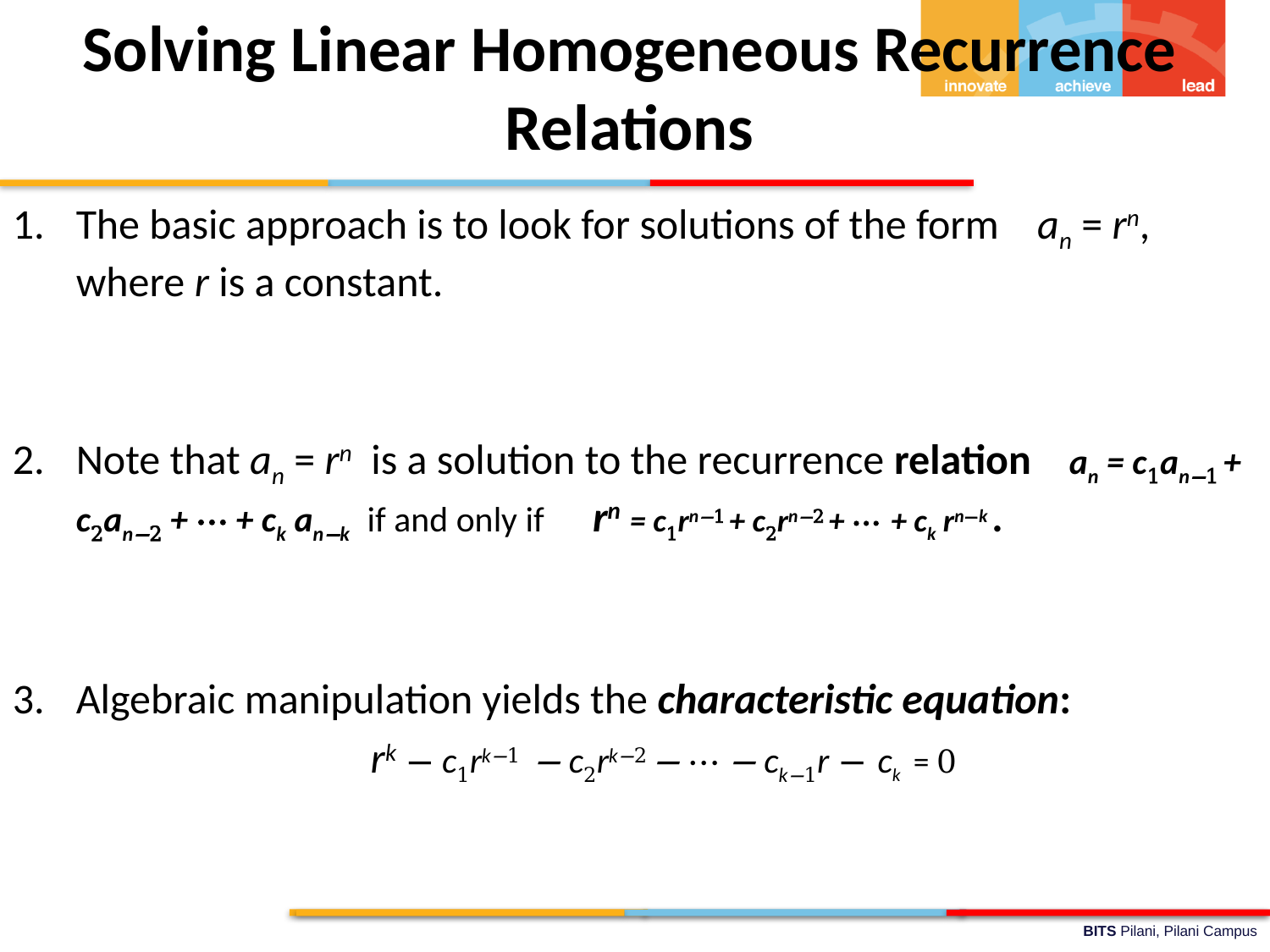

Solving Linear Homogeneous Recurrence Relations
The basic approach is to look for solutions of the form    an = rn, where r is a constant.

Note that an = rn  is a solution to the recurrence relation    an = c1an−1 + c2an−2 + ⋯ + ck an−k   if and only if      rn = c1rn−1 + c2rn−2 + ⋯ + ck rn−k .

Algebraic manipulation yields the characteristic equation:
      rk − c1rk−1  − c2rk−2 − ⋯ − ck−1r  − ck   = 0